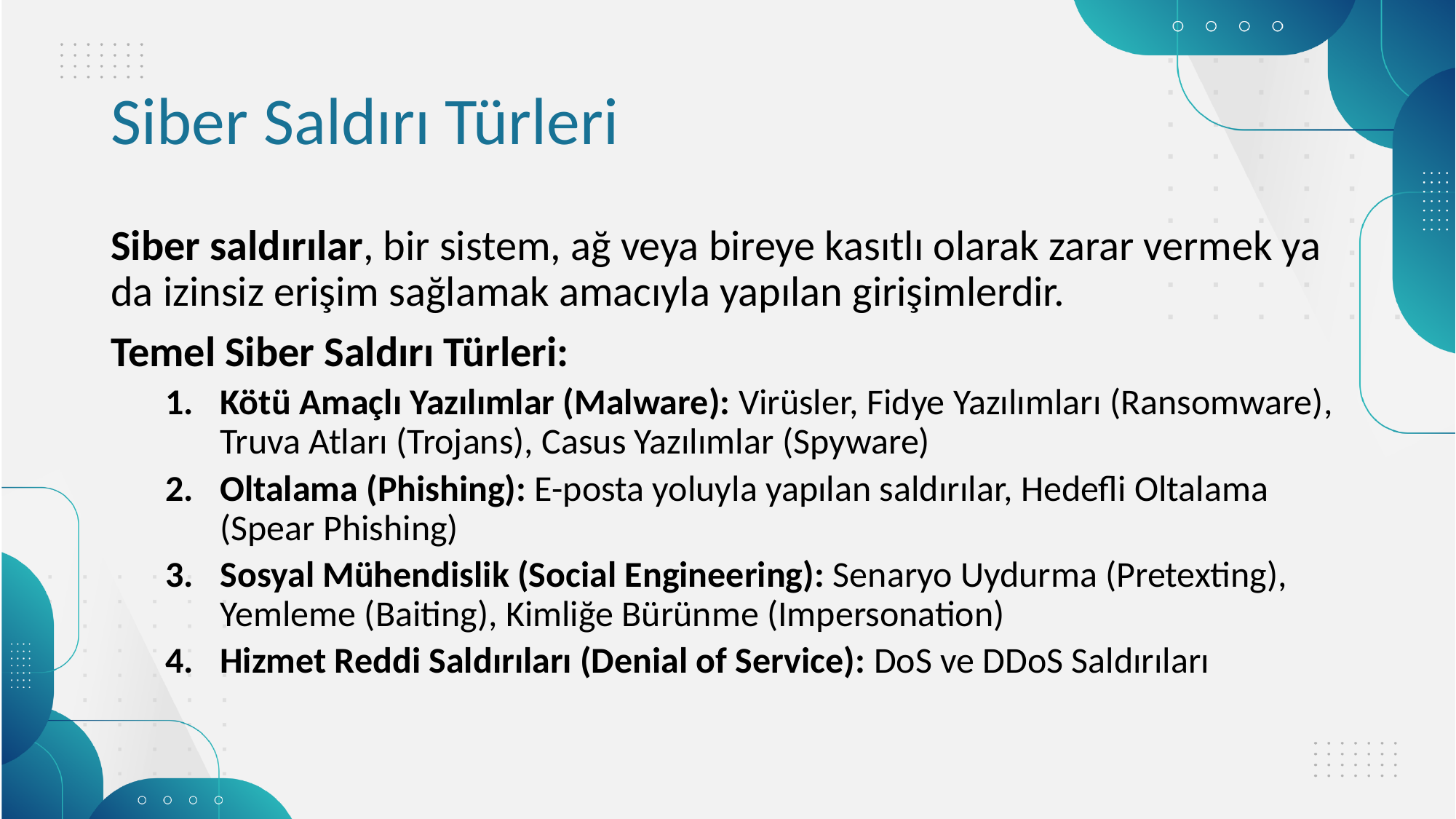

# Siber Saldırı Türleri
Siber saldırılar, bir sistem, ağ veya bireye kasıtlı olarak zarar vermek ya da izinsiz erişim sağlamak amacıyla yapılan girişimlerdir.
Temel Siber Saldırı Türleri:
Kötü Amaçlı Yazılımlar (Malware): Virüsler, Fidye Yazılımları (Ransomware), Truva Atları (Trojans), Casus Yazılımlar (Spyware)
Oltalama (Phishing): E-posta yoluyla yapılan saldırılar, Hedefli Oltalama (Spear Phishing)
Sosyal Mühendislik (Social Engineering): Senaryo Uydurma (Pretexting), Yemleme (Baiting), Kimliğe Bürünme (Impersonation)
Hizmet Reddi Saldırıları (Denial of Service): DoS ve DDoS Saldırıları